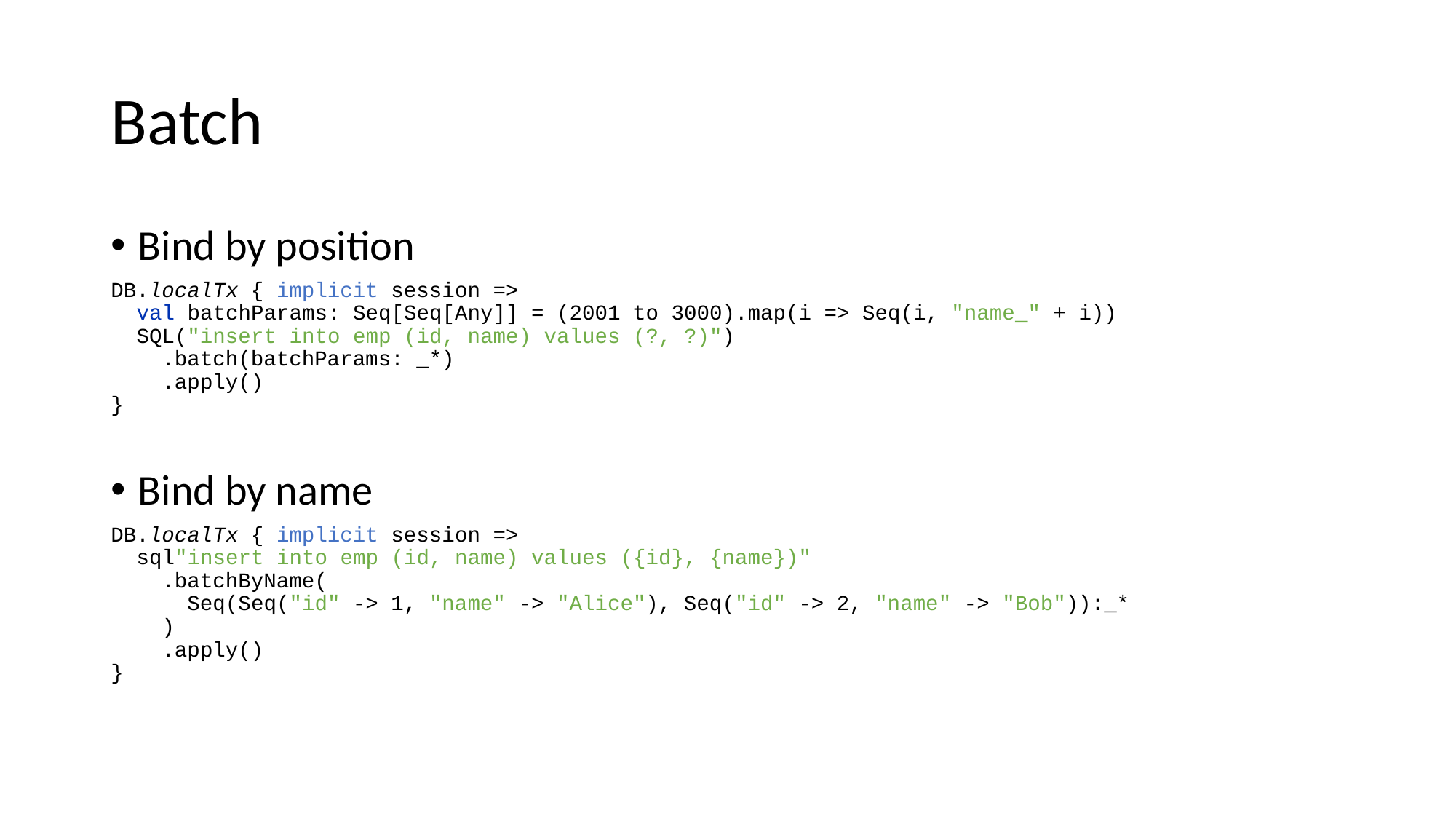

# Batch
Bind by position
DB.localTx { implicit session =>
  val batchParams: Seq[Seq[Any]] = (2001 to 3000).map(i => Seq(i, "name_" + i))
  SQL("insert into emp (id, name) values (?, ?)")
    .batch(batchParams: _*)
    .apply()
}

Bind by name
DB.localTx { implicit session =>
  sql"insert into emp (id, name) values ({id}, {name})"
    .batchByName(
      Seq(Seq("id" -> 1, "name" -> "Alice"), Seq("id" -> 2, "name" -> "Bob")):_*
    )
    .apply()
}